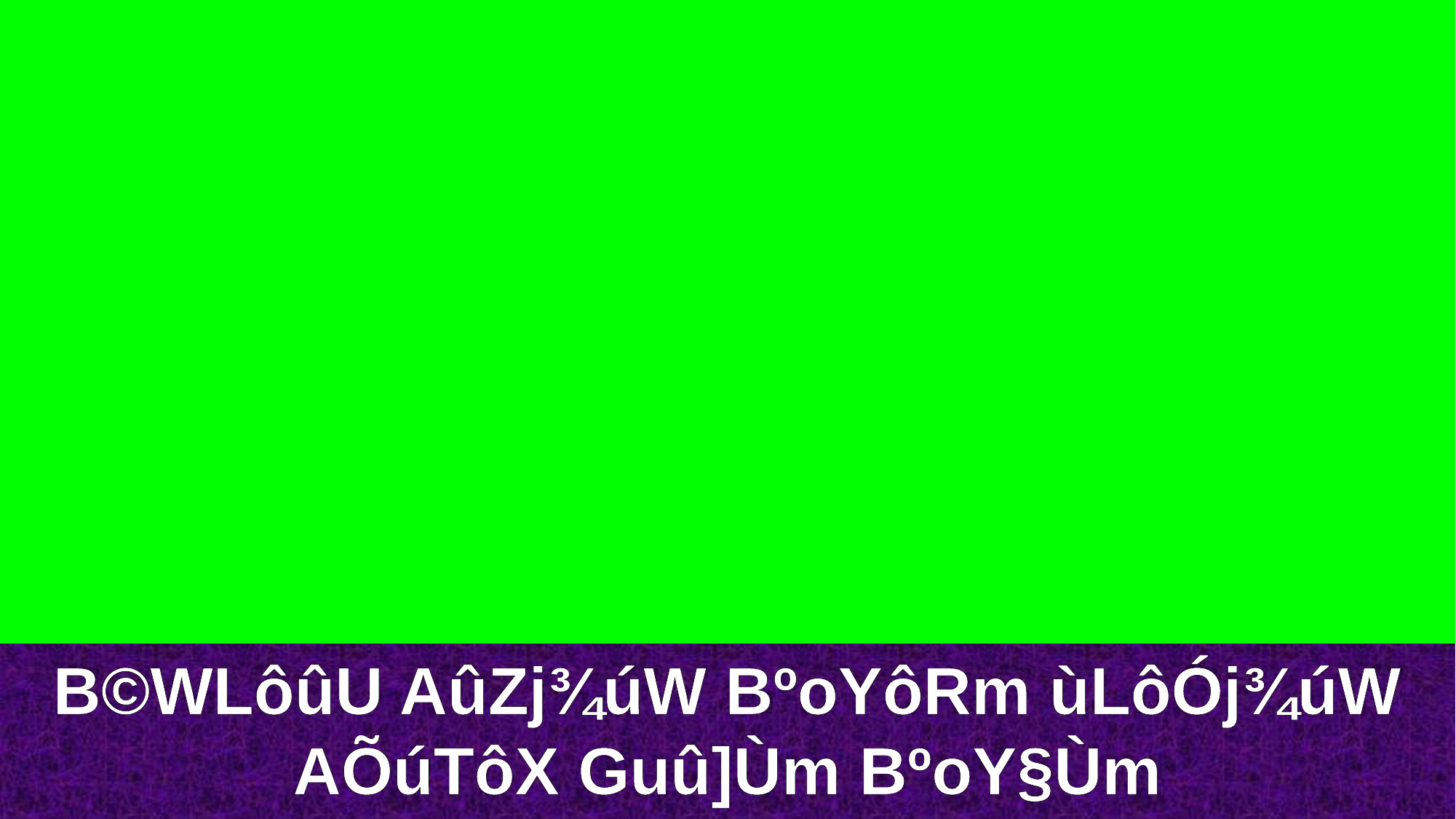

B©WLôûU AûZj¾úW BºoYôRm ùLôÓj¾úW
AÕúTôX Guû]Ùm BºoY§Ùm